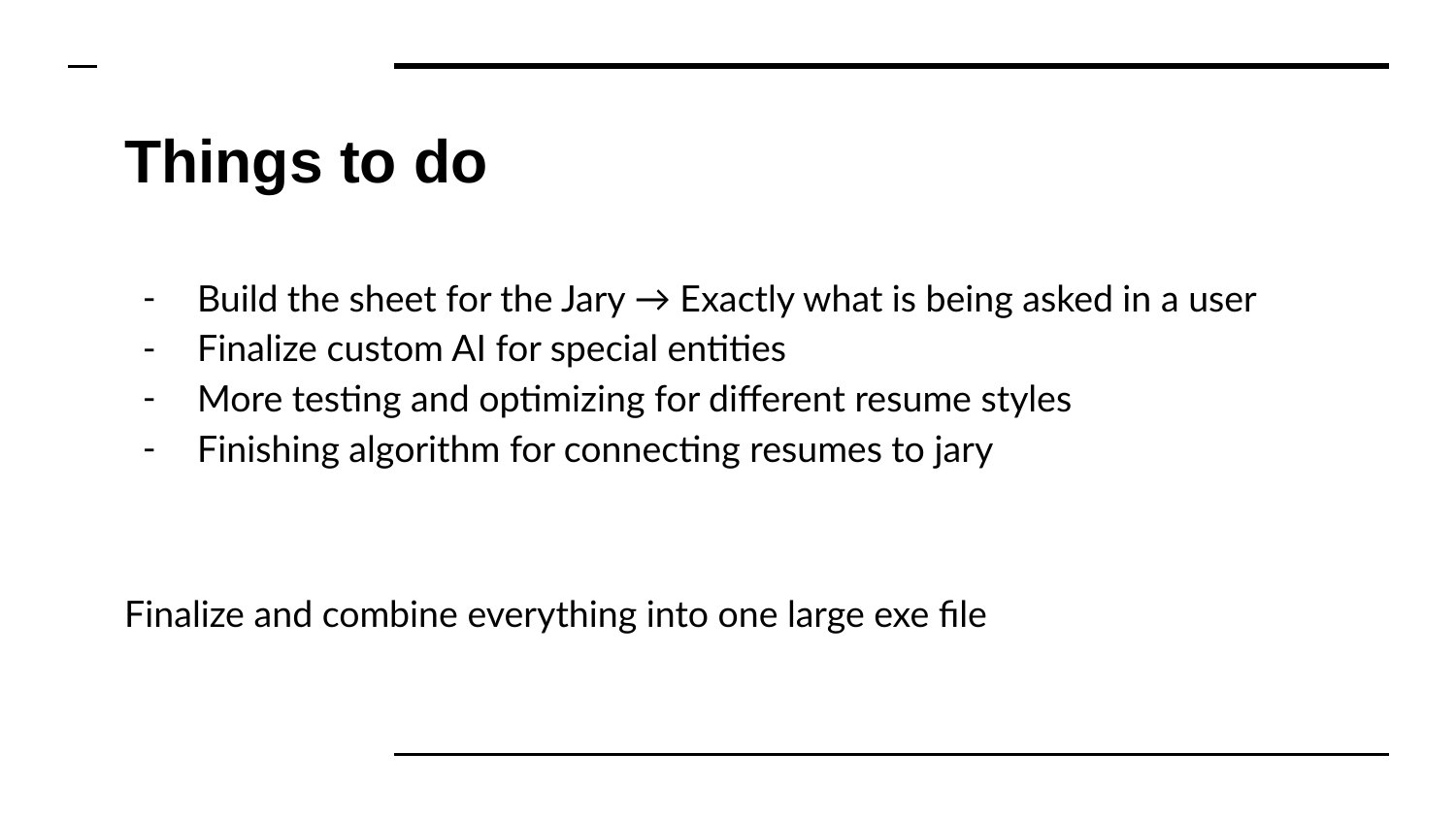

# Things to do
Build the sheet for the Jary → Exactly what is being asked in a user
Finalize custom AI for special entities
More testing and optimizing for different resume styles
Finishing algorithm for connecting resumes to jary

Finalize and combine everything into one large exe file